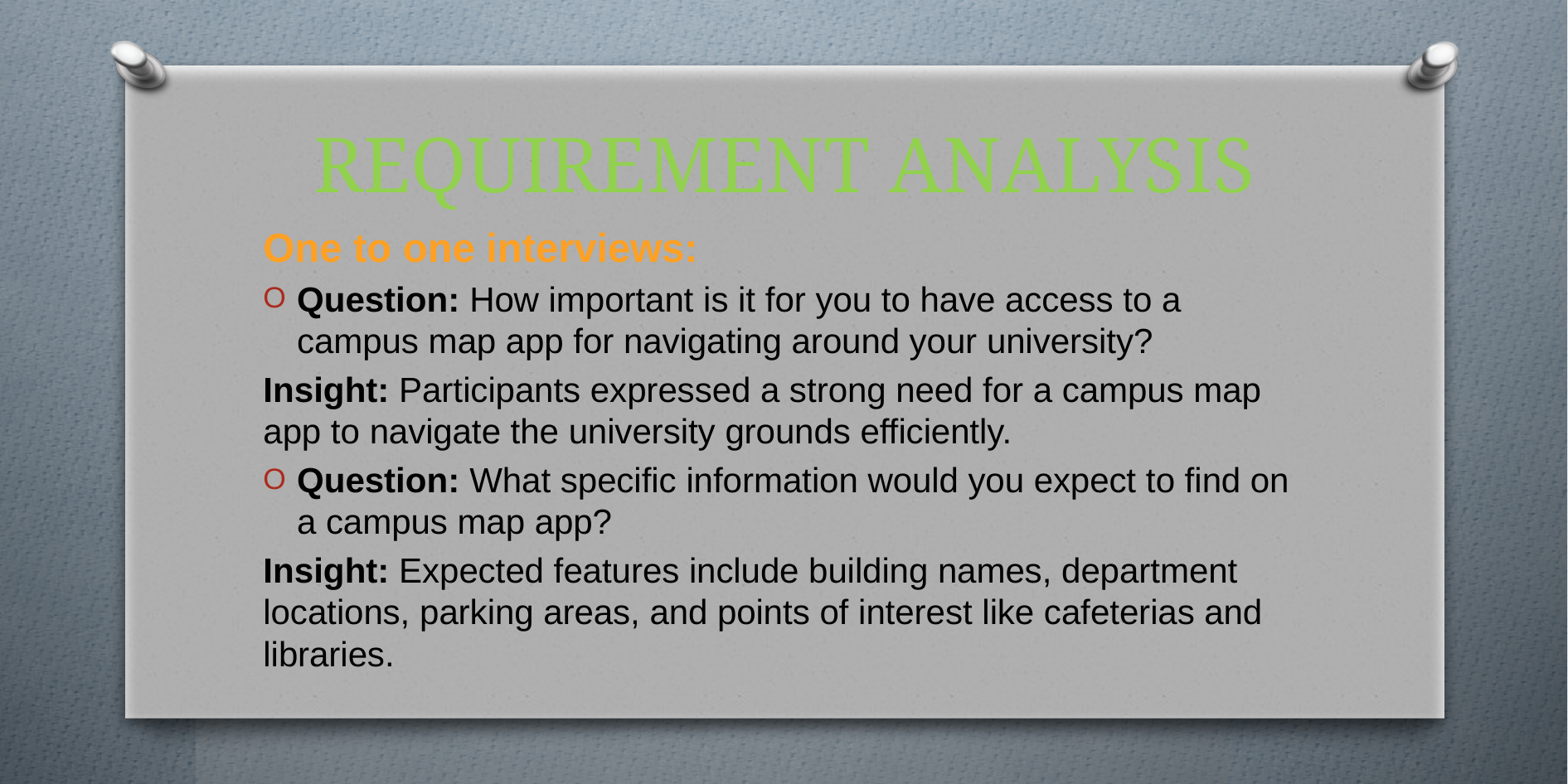

# REQUIREMENT ANALYSIS
One to one interviews:
Question: How important is it for you to have access to a campus map app for navigating around your university?
Insight: Participants expressed a strong need for a campus map app to navigate the university grounds efficiently.
Question: What specific information would you expect to find on a campus map app?
Insight: Expected features include building names, department locations, parking areas, and points of interest like cafeterias and libraries.